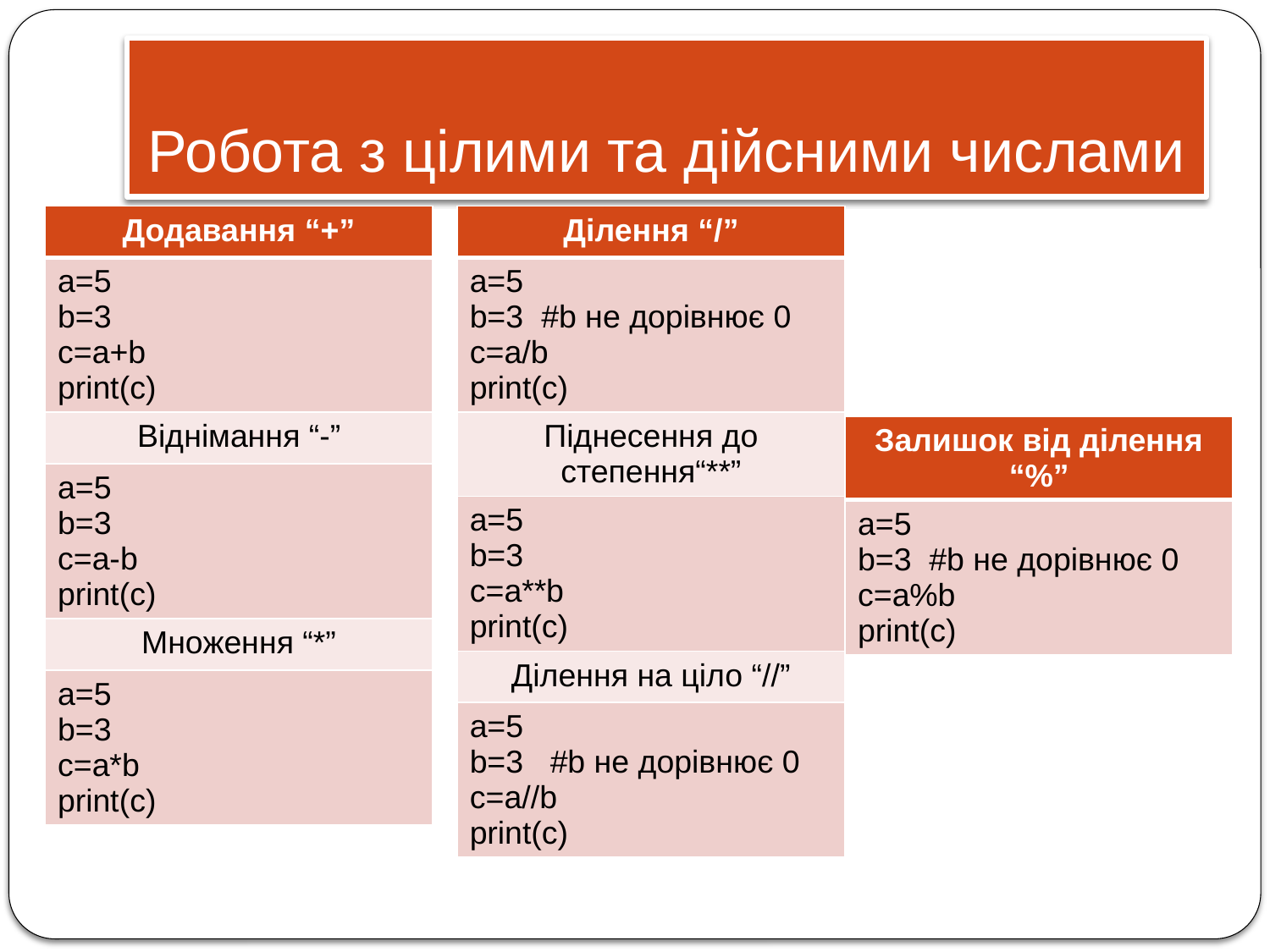

# Робота з цілими та дійсними числами
| Додавання “+” |
| --- |
| а=5 b=3 c=а+b print(c) |
| Віднімання “-” |
| а=5 b=3 c=а-b print(c) |
| Множення “\*” |
| а=5 b=3 c=а\*b print(c) |
| Ділення “/” |
| --- |
| а=5 b=3 #b не дорівнює 0 c=а/b print(c) |
| Піднесення до степення“\*\*” |
| а=5 b=3 c=а\*\*b print(c) |
| Ділення на ціло “//” |
| а=5 b=3 #b не дорівнює 0 c=а//b print(c) |
| Залишок від ділення “%” |
| --- |
| а=5 b=3 #b не дорівнює 0 c=а%b print(c) |